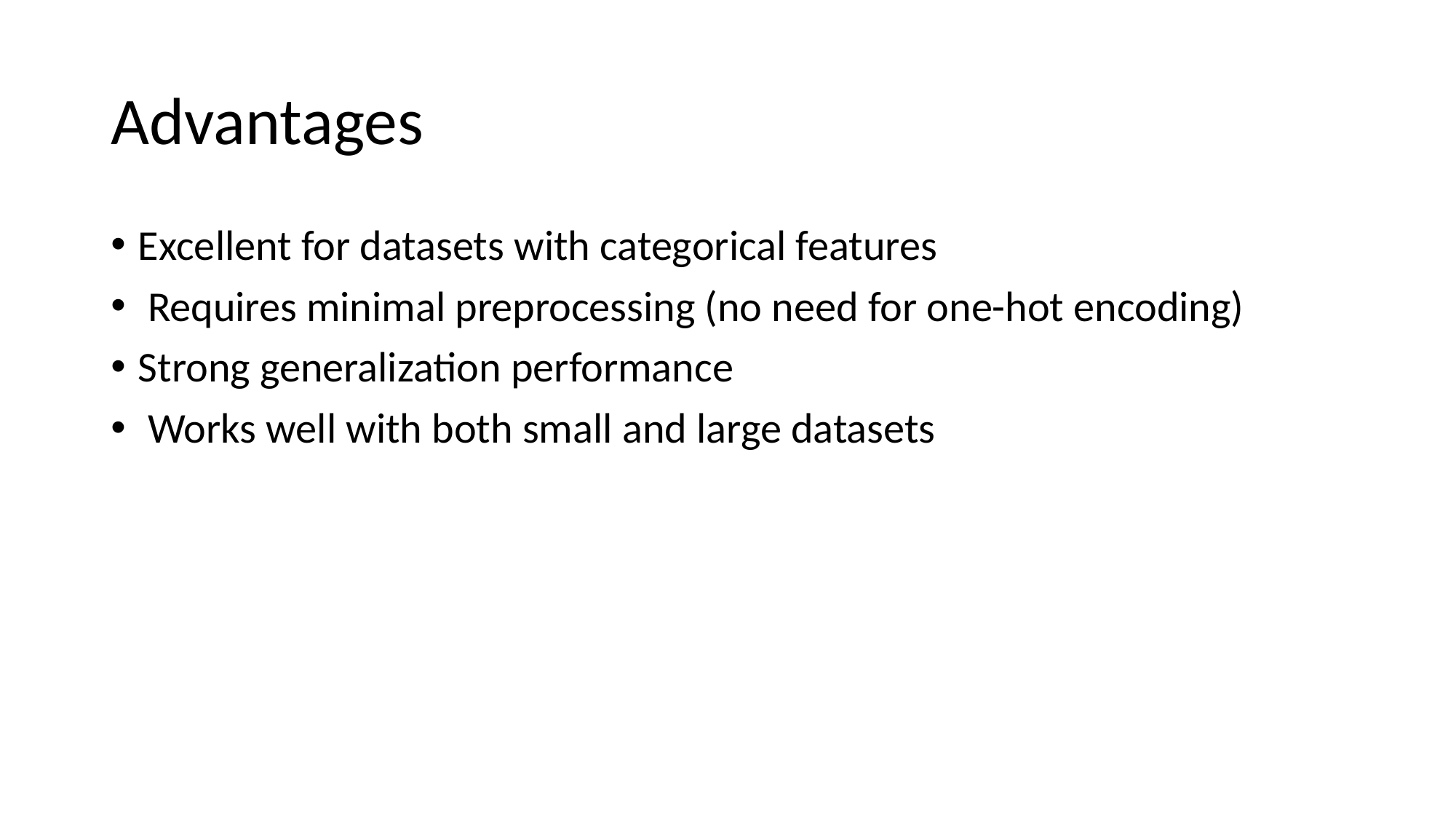

# Advantages
Excellent for datasets with categorical features
 Requires minimal preprocessing (no need for one-hot encoding)
Strong generalization performance
 Works well with both small and large datasets